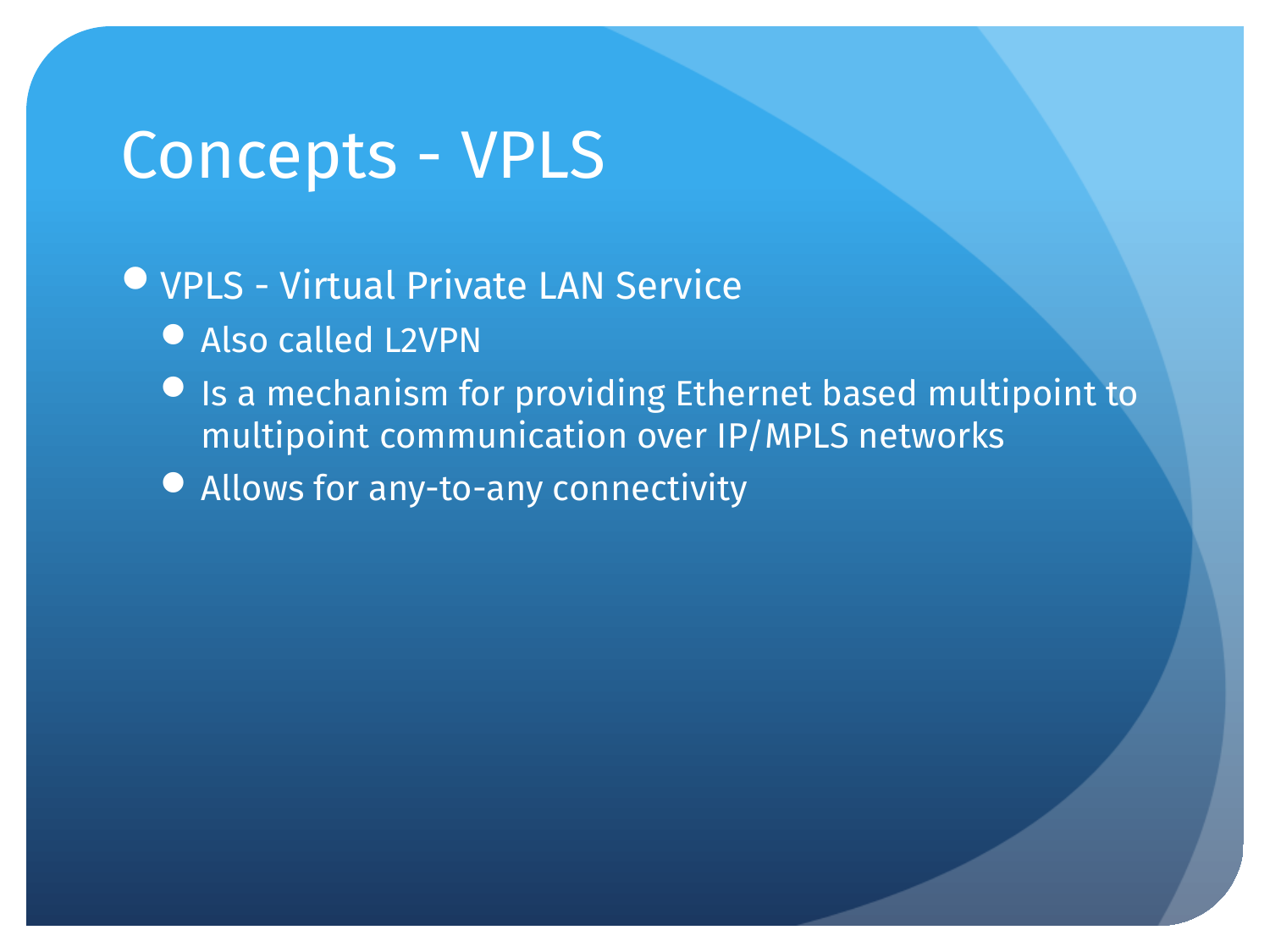

# Concepts - VPLS
VPLS - Virtual Private LAN Service
Also called L2VPN
Is a mechanism for providing Ethernet based multipoint to multipoint communication over IP/MPLS networks
Allows for any-to-any connectivity